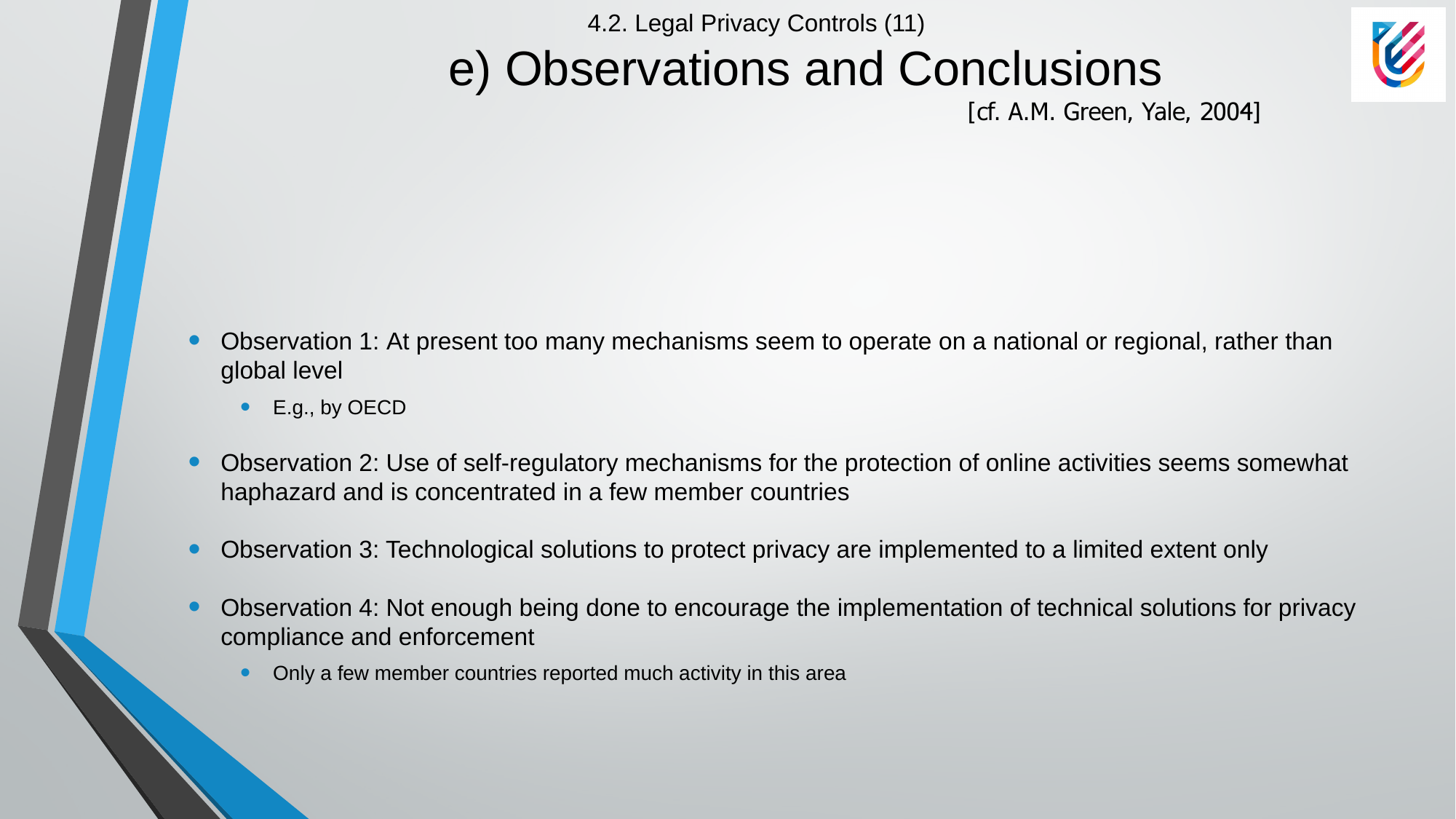

# 4.2. Legal Privacy Controls (11) e) Observations and Conclusions
[cf. A.M. Green, Yale, 2004]
Observation 1: At present too many mechanisms seem to operate on a national or regional, rather than global level
E.g., by OECD

Observation 2: Use of self-regulatory mechanisms for the protection of online activities seems somewhat haphazard and is concentrated in a few member countries

Observation 3: Technological solutions to protect privacy are implemented to a limited extent only

Observation 4: Not enough being done to encourage the implementation of technical solutions for privacy compliance and enforcement
Only a few member countries reported much activity in this area